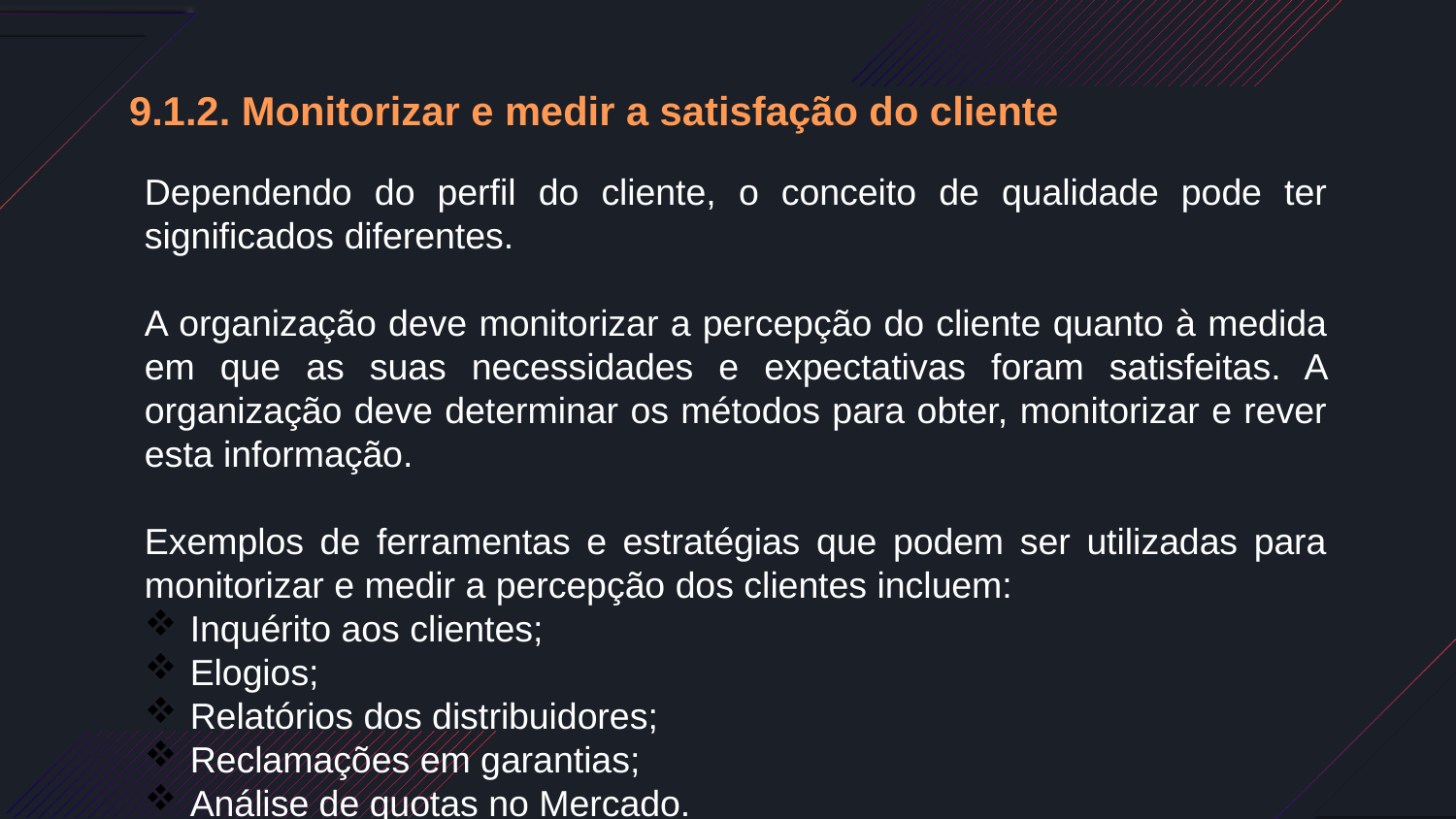

# 9.1.2. Monitorizar e medir a satisfação do cliente
Dependendo do perfil do cliente, o conceito de qualidade pode ter significados diferentes.

A organização deve monitorizar a percepção do cliente quanto à medida em que as suas necessidades e expectativas foram satisfeitas. A organização deve determinar os métodos para obter, monitorizar e rever esta informação.

Exemplos de ferramentas e estratégias que podem ser utilizadas para monitorizar e medir a percepção dos clientes incluem:
Inquérito aos clientes;
Elogios;
Relatórios dos distribuidores;
Reclamações em garantias;
Análise de quotas no Mercado.